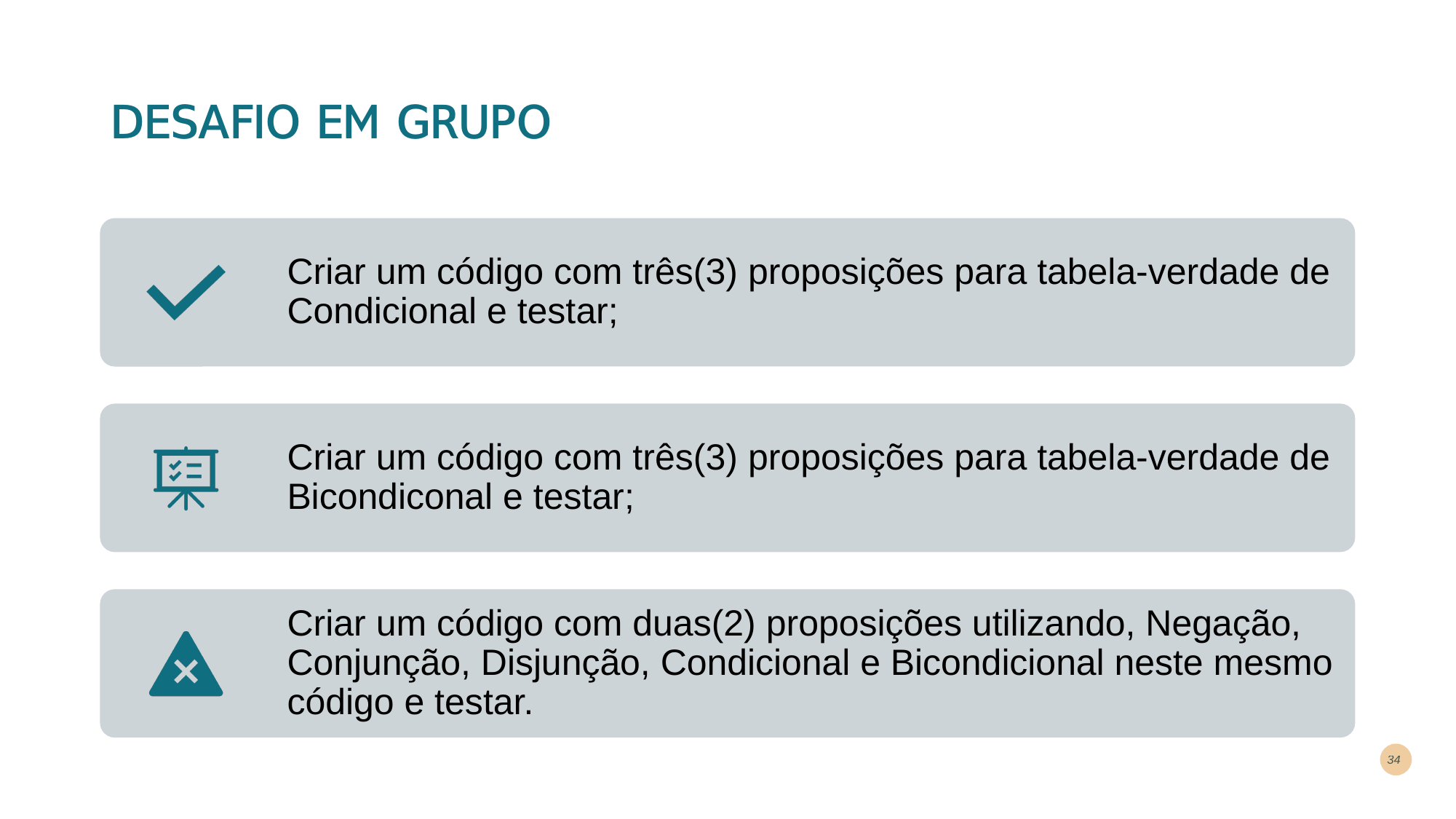

# DESAFIO EM GRUPO
Criar um código com três(3) proposições para tabela-verdade de Condicional e testar;
Criar um código com três(3) proposições para tabela-verdade de Bicondiconal e testar;
Criar um código com duas(2) proposições utilizando, Negação, Conjunção, Disjunção, Condicional e Bicondicional neste mesmo código e testar.
34